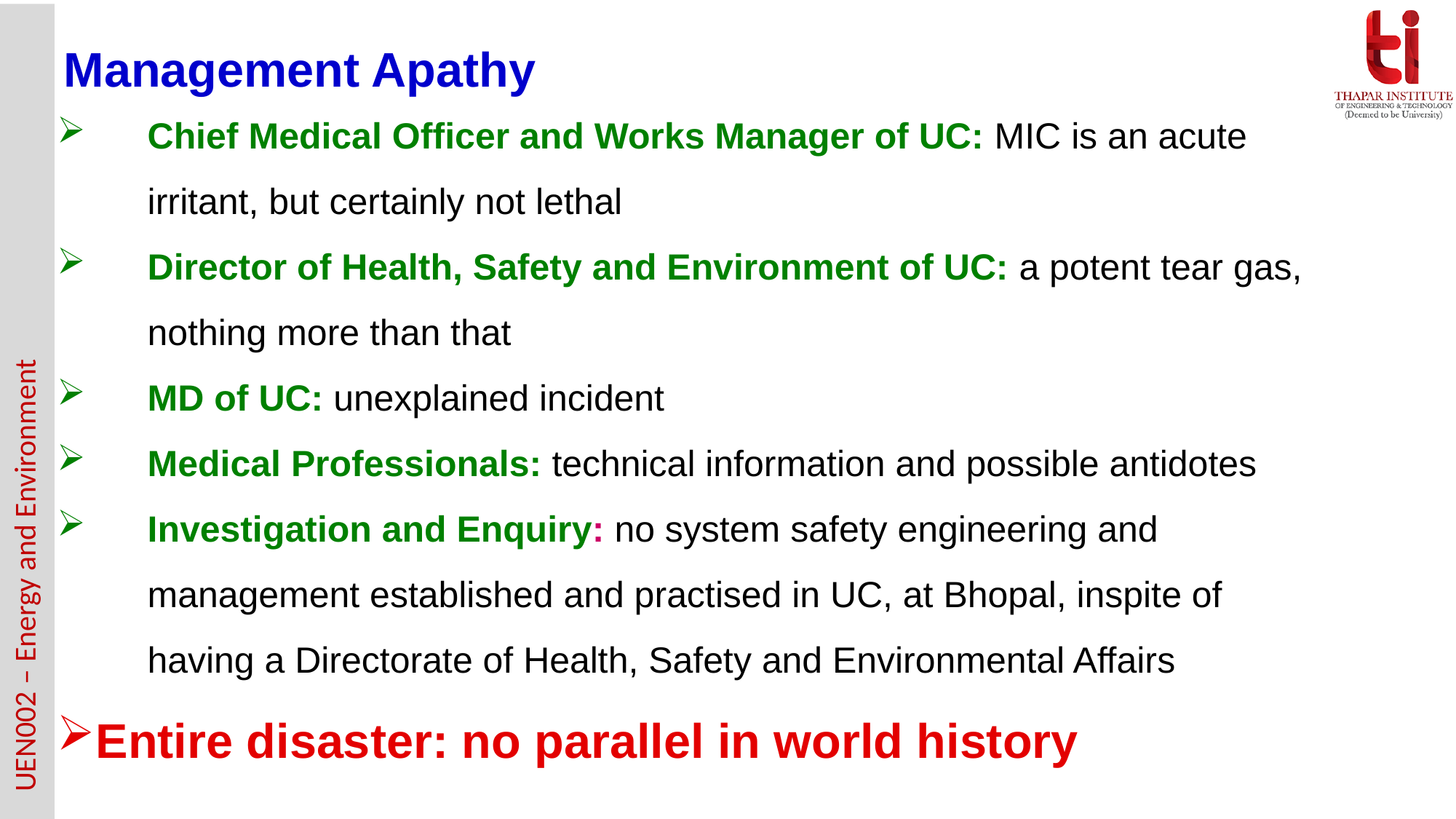

Management Apathy
Chief Medical Officer and Works Manager of UC: MIC is an acute irritant, but certainly not lethal
Director of Health, Safety and Environment of UC: a potent tear gas, nothing more than that
MD of UC: unexplained incident
Medical Professionals: technical information and possible antidotes
Investigation and Enquiry: no system safety engineering and management established and practised in UC, at Bhopal, inspite of having a Directorate of Health, Safety and Environmental Affairs
Entire disaster: no parallel in world history